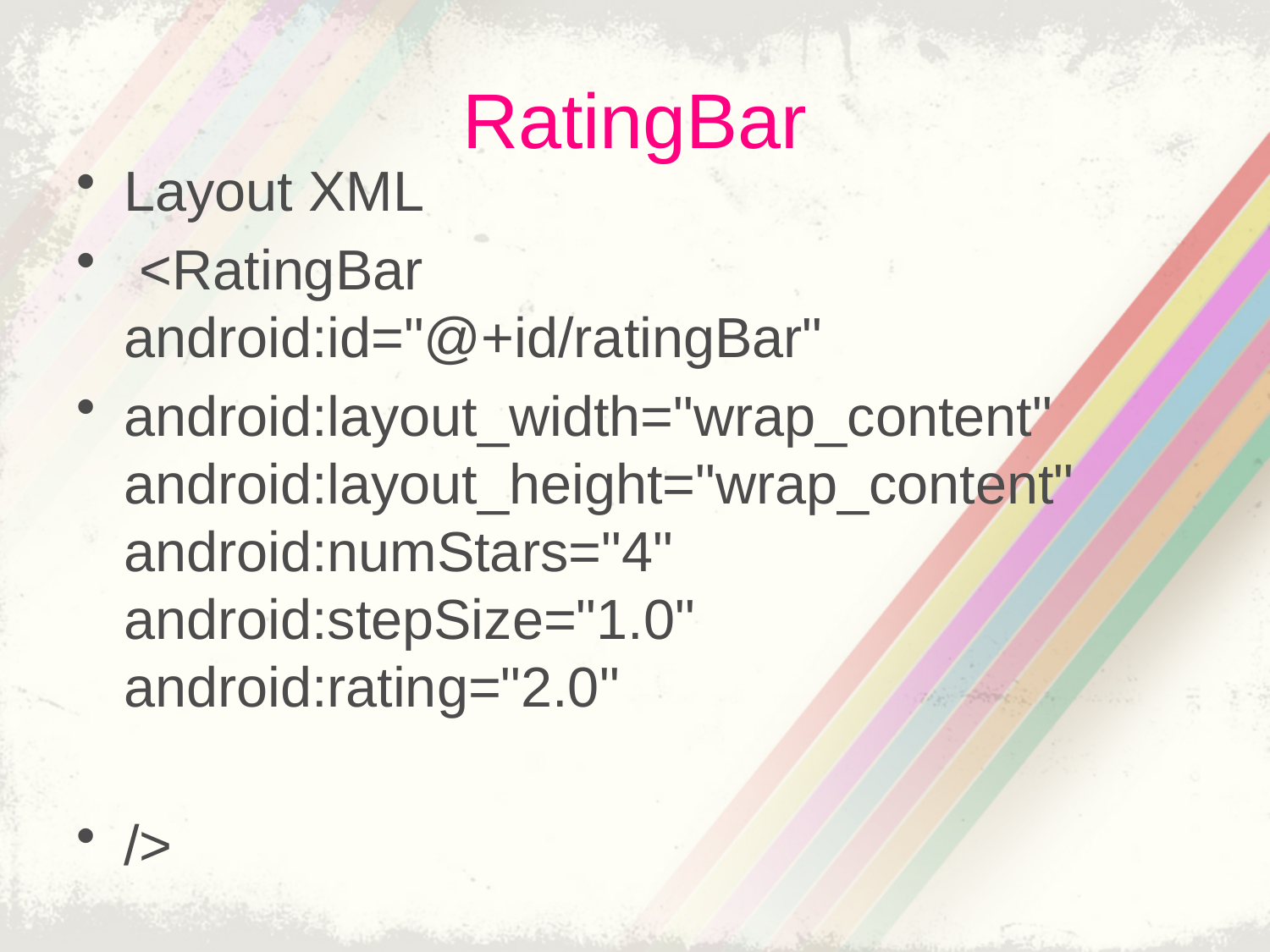

# RatingBar
Layout XML
 <RatingBar        android:id="@+id/ratingBar"
android:layout_width="wrap_content"        android:layout_height="wrap_content"        android:numStars="4"        android:stepSize="1.0"        android:rating="2.0"

/>